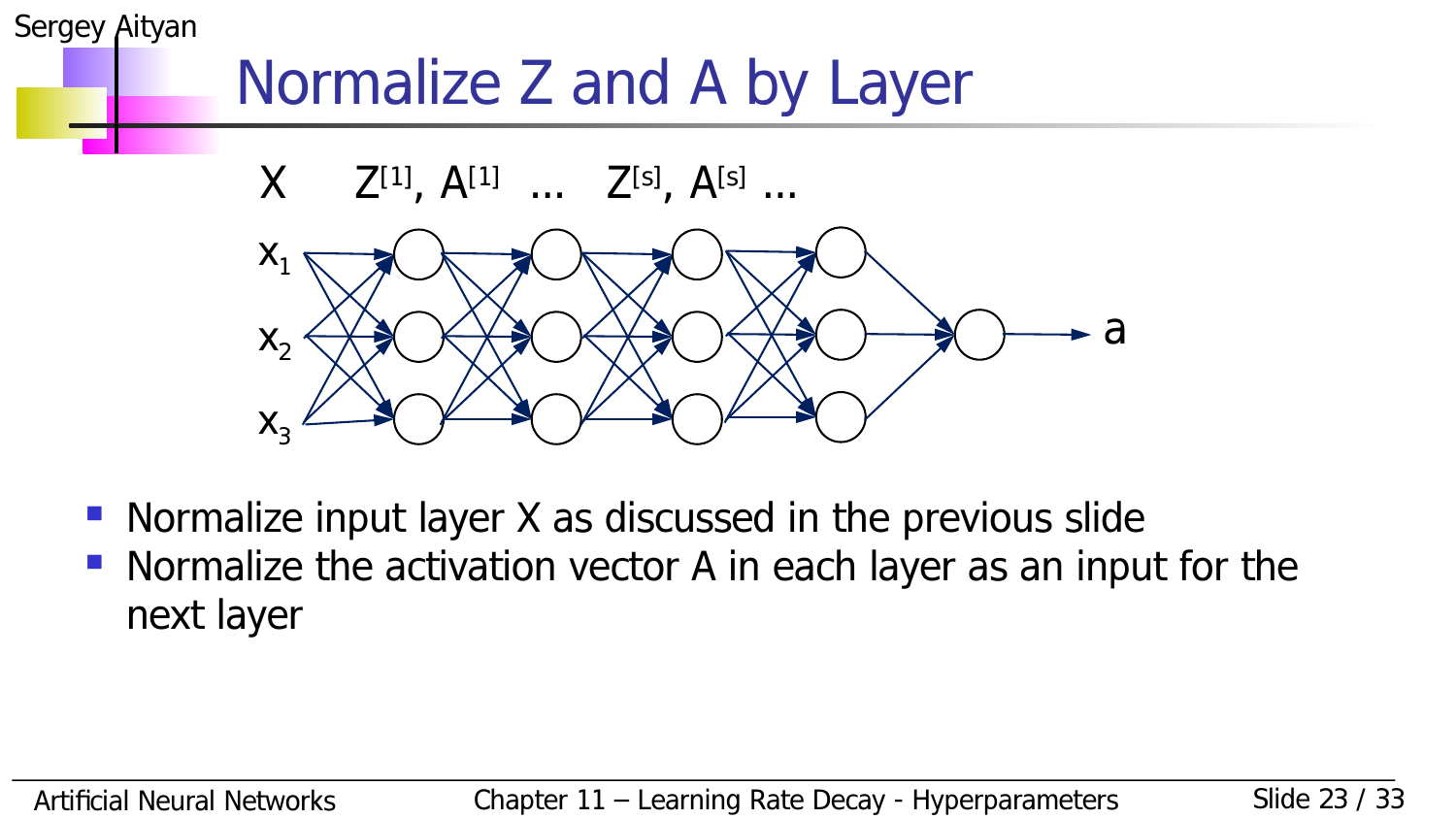

# Normalize Z and A by Layer
X     Z[1], A[1]  …   Z[s], A[s] …
x1
x2
x3

a
Normalize input layer X as discussed in the previous slide
Normalize the activation vector A in each layer as an input for the next layer